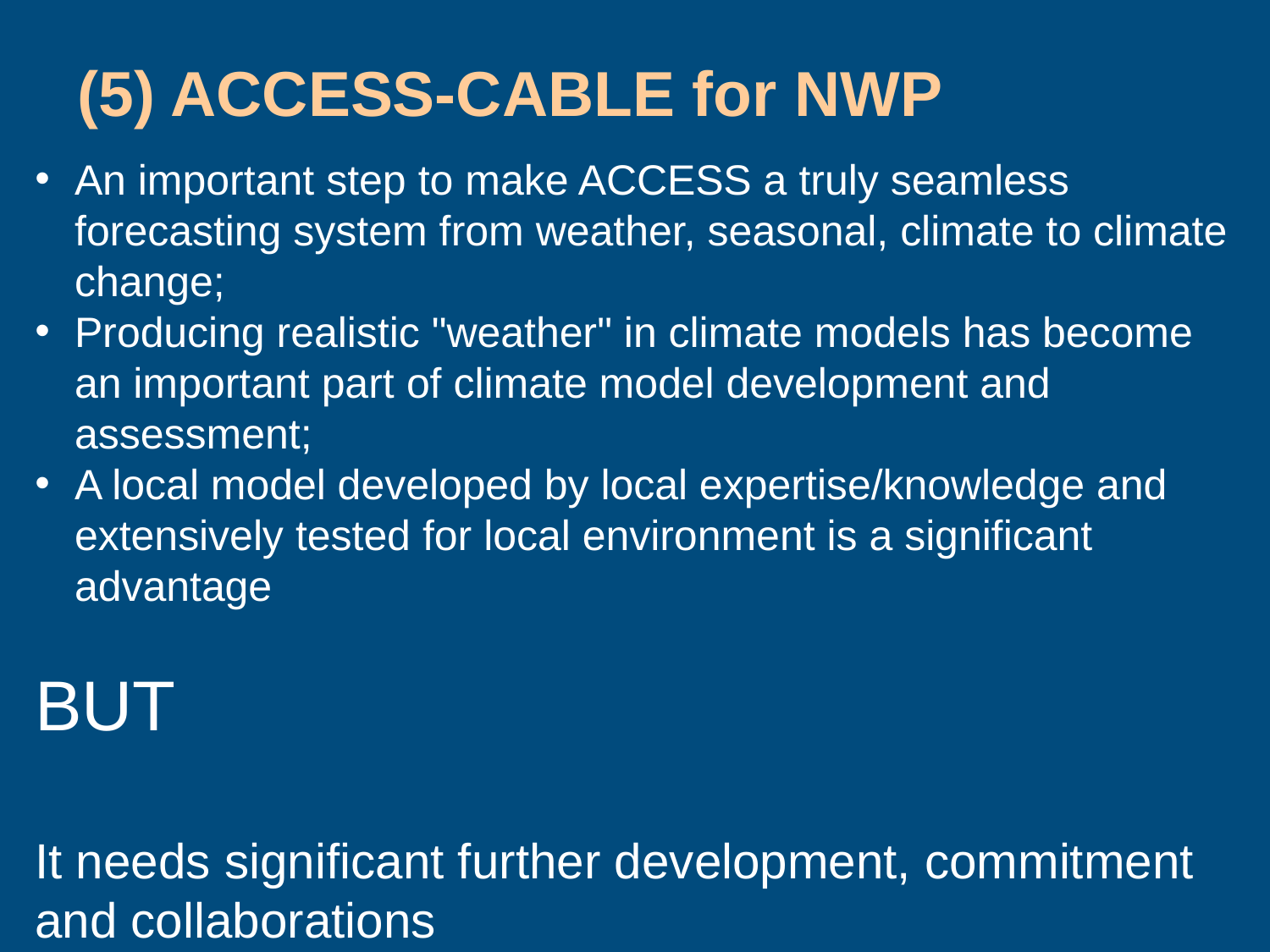

(5) ACCESS-CABLE for NWP

An important step to make ACCESS a truly seamless forecasting system from weather, seasonal, climate to climate change;
Producing realistic "weather" in climate models has become an important part of climate model development and assessment;
A local model developed by local expertise/knowledge and extensively tested for local environment is a significant advantage

BUT

It needs significant further development, commitment and collaborations